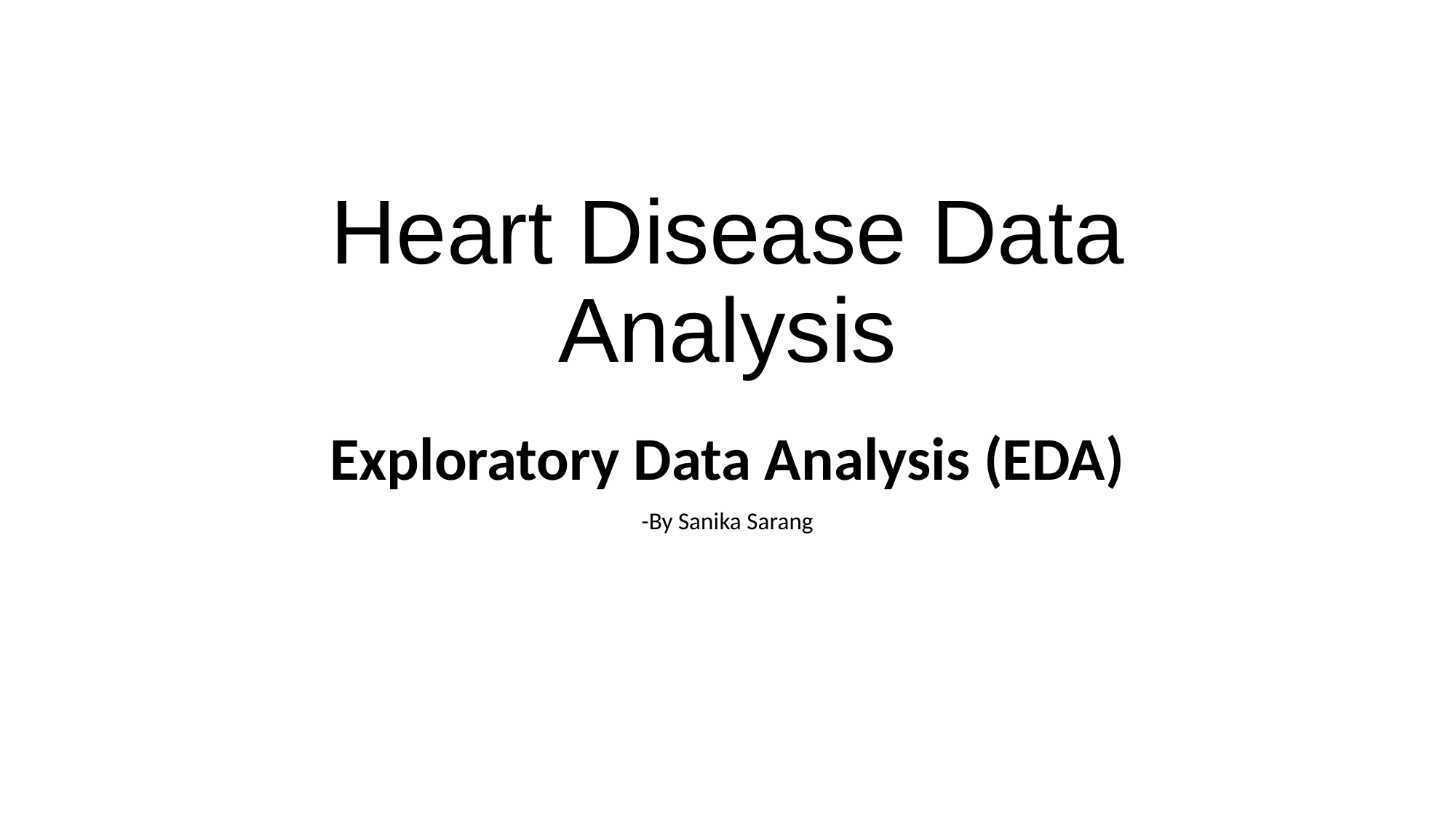

# Heart Disease Data Analysis
Exploratory Data Analysis (EDA)
-By Sanika Sarang